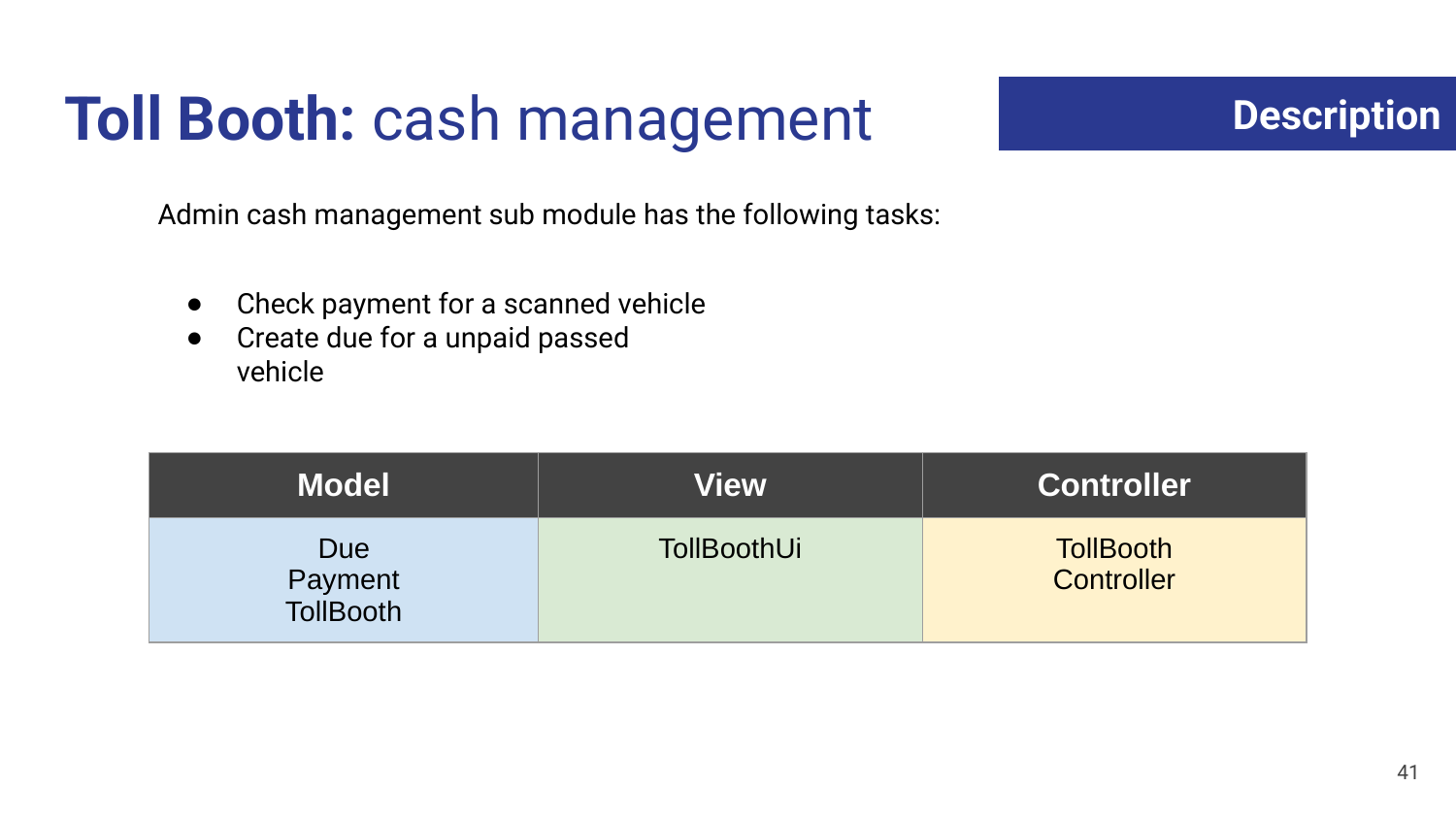

# Toll Booth: cash management
Description
Admin cash management sub module has the following tasks:
Check payment for a scanned vehicle
Create due for a unpaid passed vehicle
| Model | View | Controller |
| --- | --- | --- |
| Due Payment TollBooth | TollBoothUi | TollBooth Controller |
41